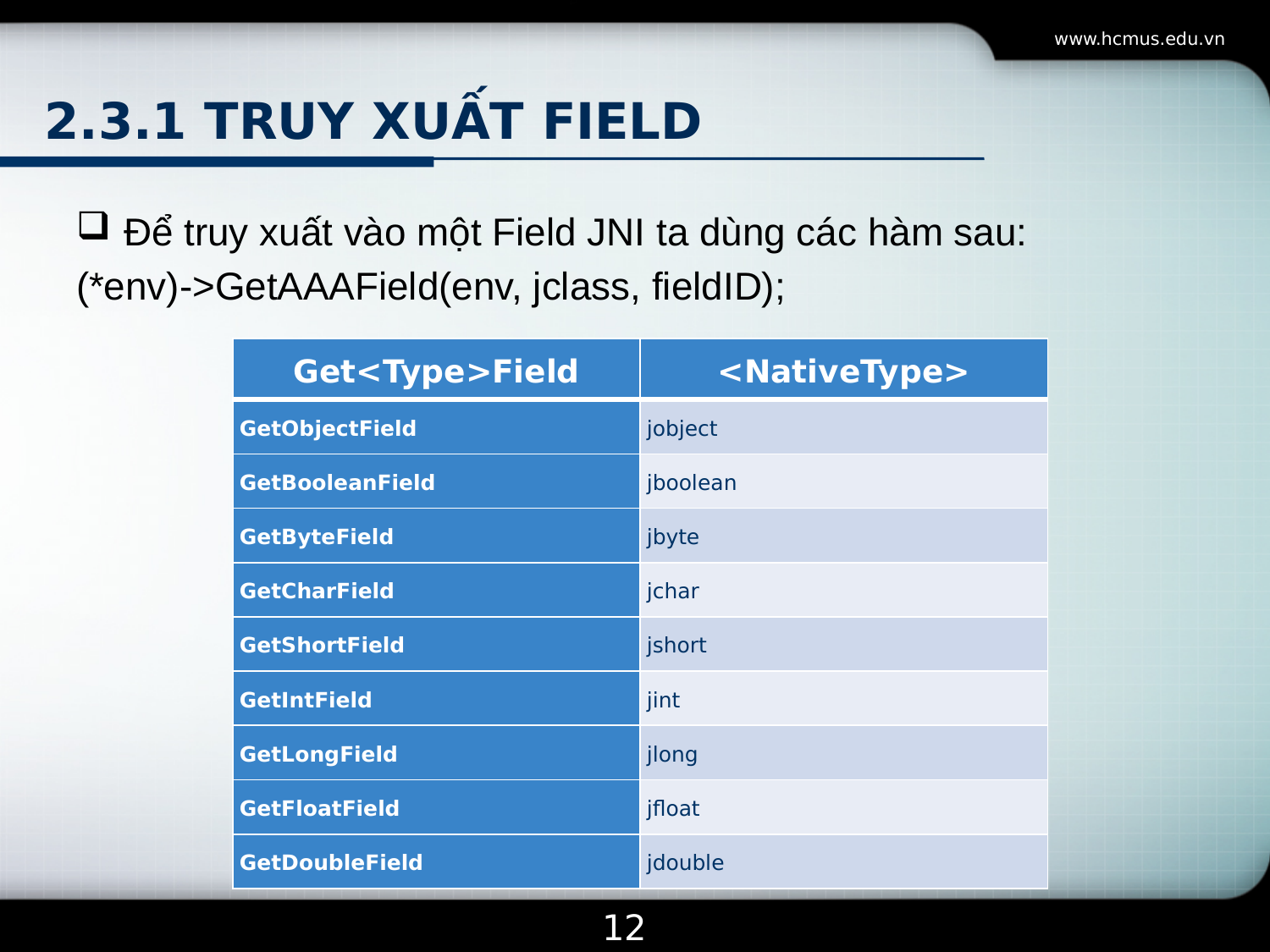

www.hcmus.edu.vn
# 2.3.1 truy xuất Field
Để truy xuất vào một Field JNI ta dùng các hàm sau:
(*env)->GetAAAField(env, jclass, fieldID);

| Get<Type>Field | <NativeType> |
| --- | --- |
| GetObjectField | jobject |
| GetBooleanField | jboolean |
| GetByteField | jbyte |
| GetCharField | jchar |
| GetShortField | jshort |
| GetIntField | jint |
| GetLongField | jlong |
| GetFloatField | jfloat |
| GetDoubleField | jdouble |
12